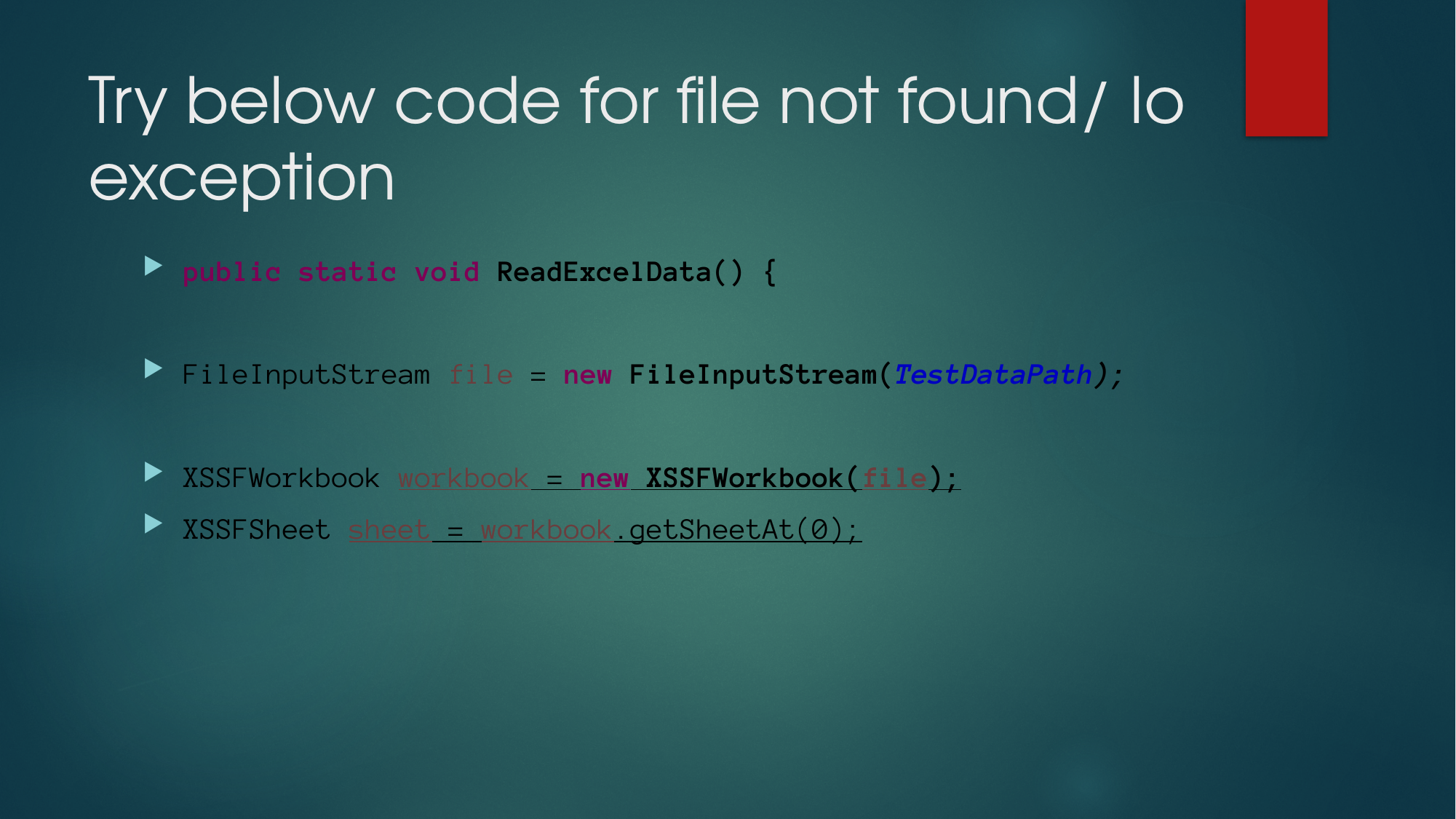

# Try below code for file not found/ Io exception
public static void ReadExcelData() {

FileInputStream file = new FileInputStream(TestDataPath);

XSSFWorkbook workbook = new XSSFWorkbook(file);
XSSFSheet sheet = workbook.getSheetAt(0);